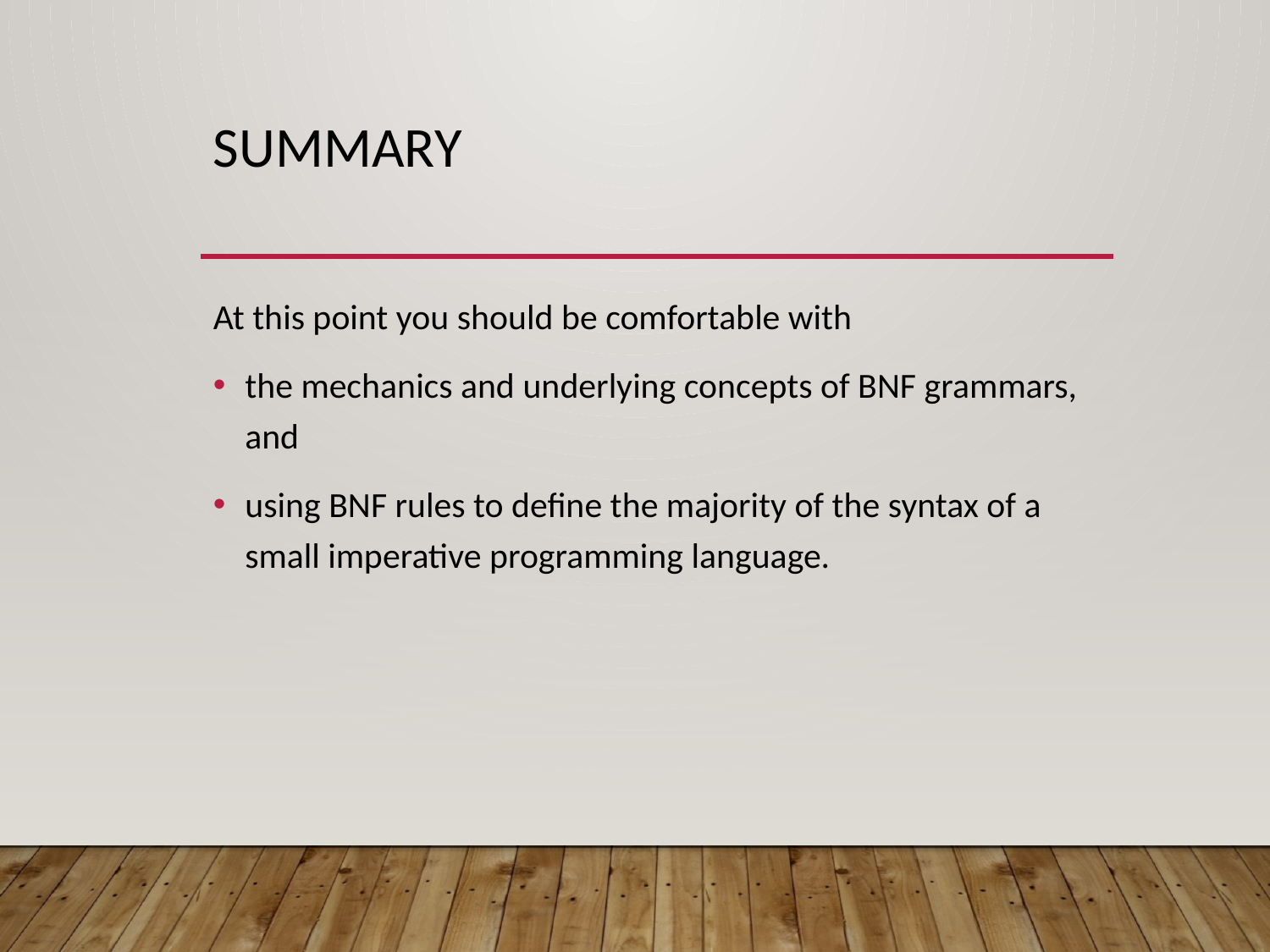

# Summary
At this point you should be comfortable with
the mechanics and underlying concepts of BNF grammars, and
using BNF rules to define the majority of the syntax of a small imperative programming language.